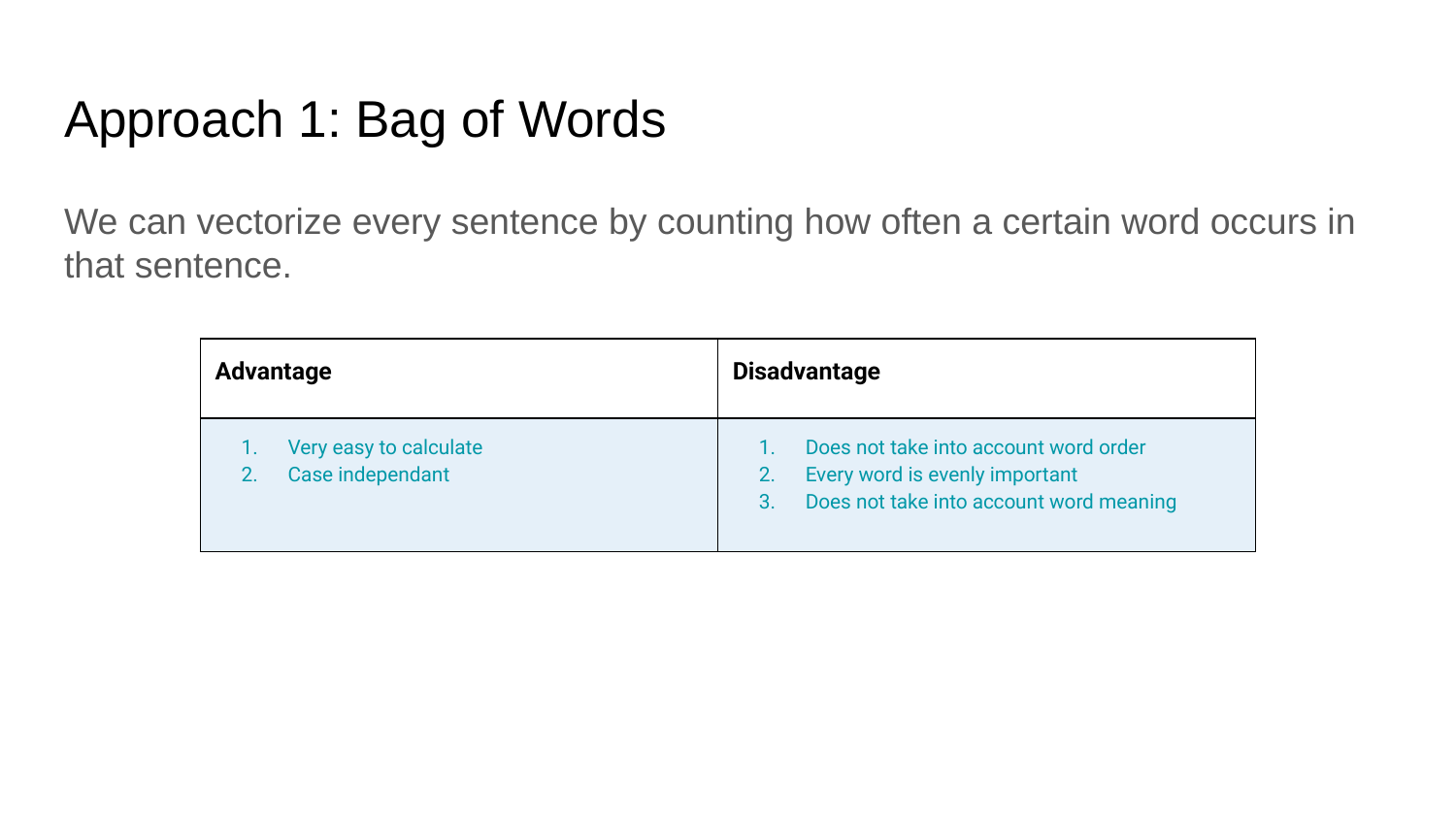

# Approach 1: Bag of Words
We can vectorize every sentence by counting how often a certain word occurs in that sentence.
| Advantage | Disadvantage |
| --- | --- |
| Very easy to calculate Case independant | Does not take into account word order Every word is evenly important Does not take into account word meaning |